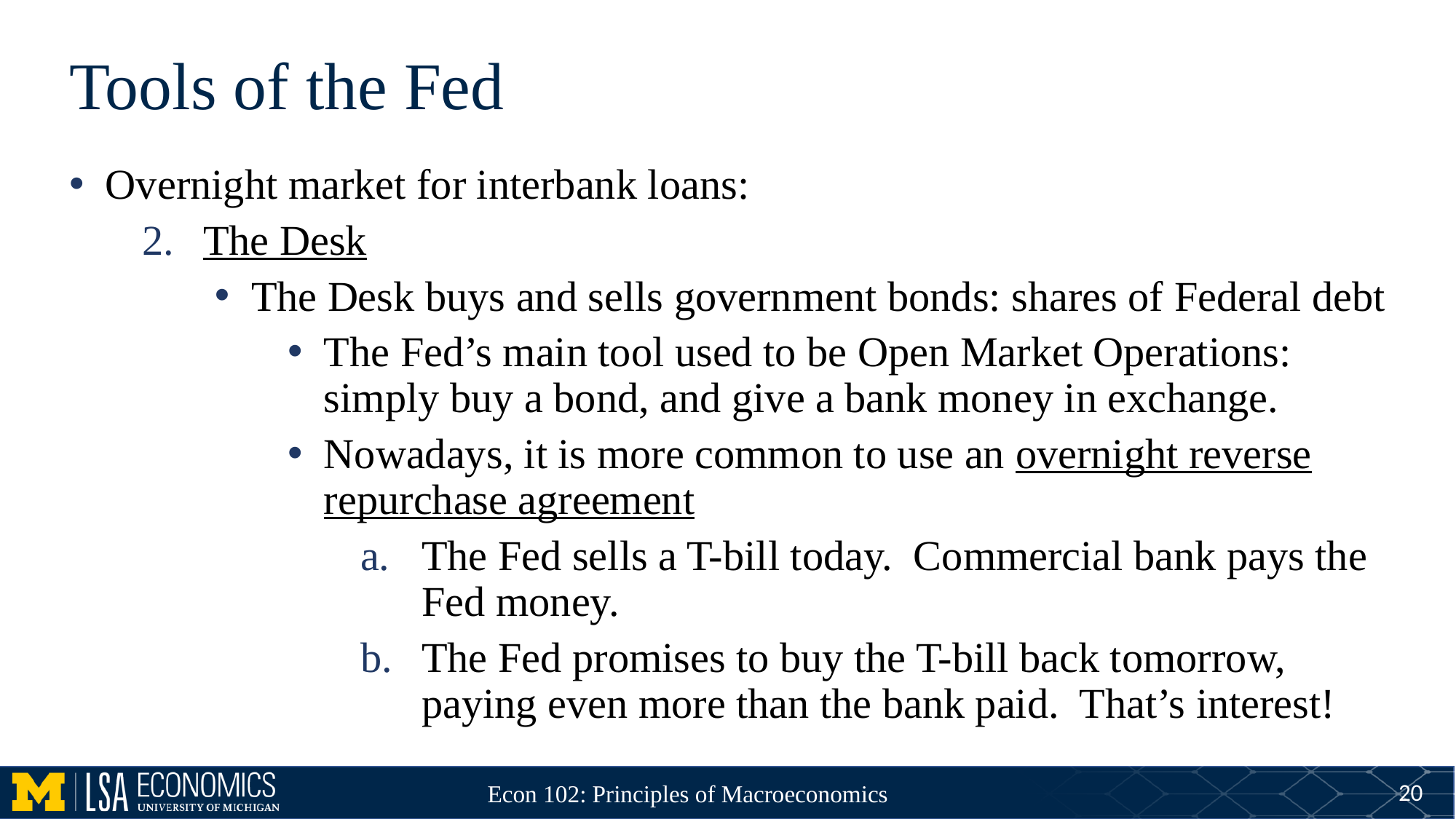

# Tools of the Fed
Overnight market for interbank loans:
The Desk
The Desk buys and sells government bonds: shares of Federal debt
The Fed’s main tool used to be Open Market Operations: simply buy a bond, and give a bank money in exchange.
Nowadays, it is more common to use an overnight reverse repurchase agreement
The Fed sells a T-bill today.  Commercial bank pays the Fed money.
The Fed promises to buy the T-bill back tomorrow, paying even more than the bank paid.  That’s interest!
20
Econ 102: Principles of Macroeconomics